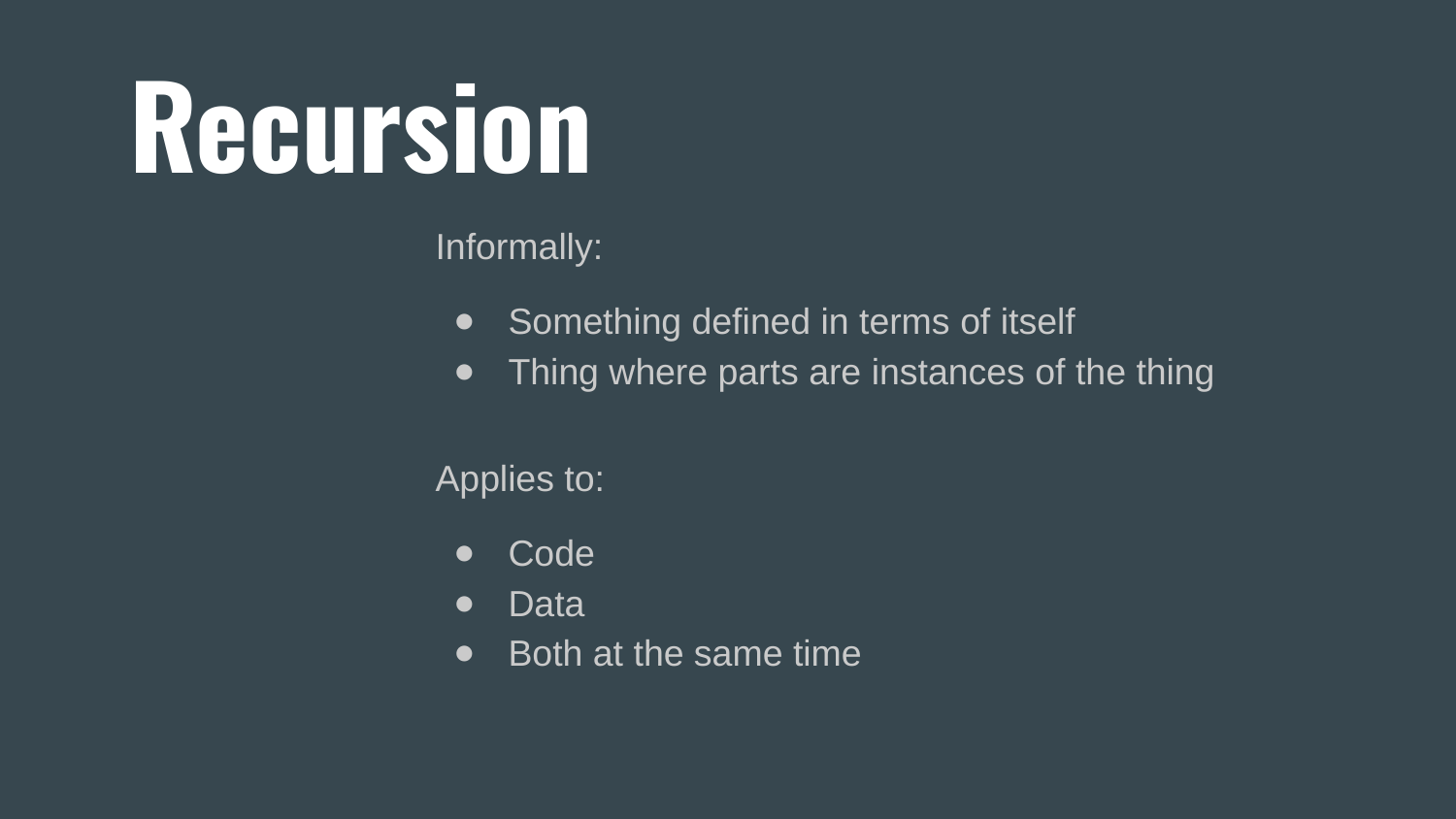

Recursion
Informally:
Something defined in terms of itself
Thing where parts are instances of the thing
Applies to:
Code
Data
Both at the same time